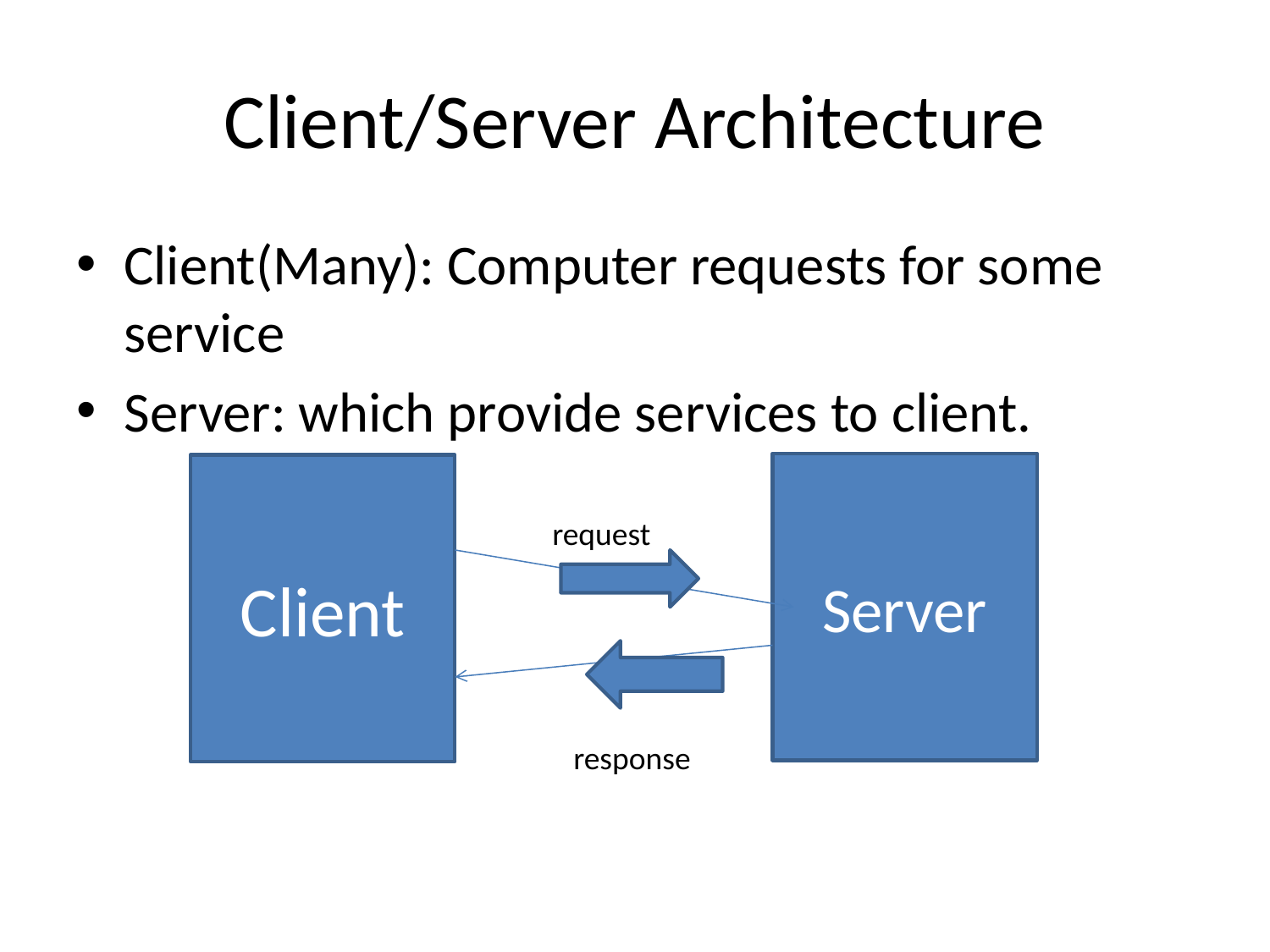

# Client/Server Architecture
Client(Many): Computer requests for some service
Server: which provide services to client.
Server
Client
request

response